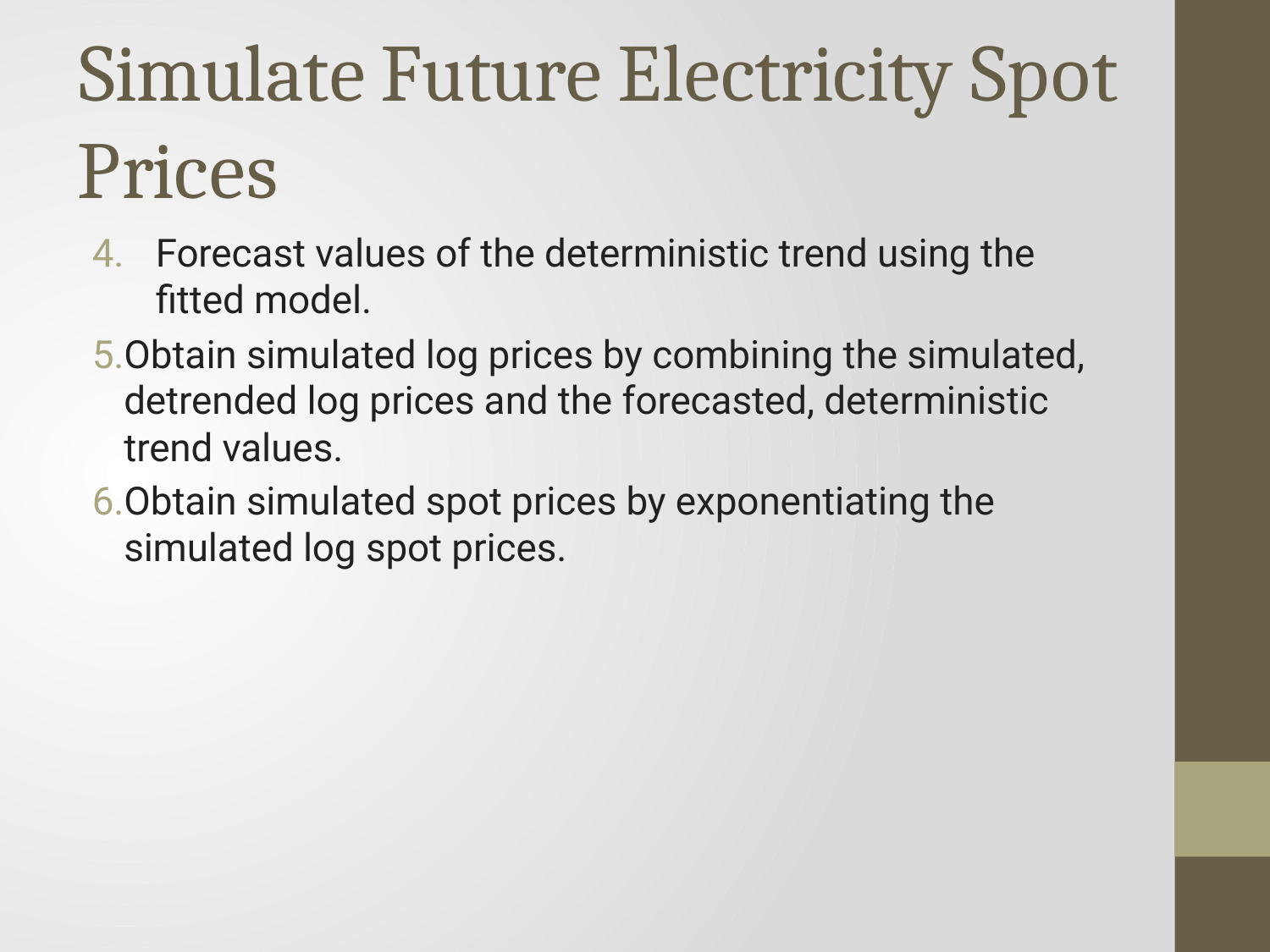

# Simulate Future Electricity Spot Prices
Forecast values of the deterministic trend using the fitted model.
Obtain simulated log prices by combining the simulated, detrended log prices and the forecasted, deterministic trend values.
Obtain simulated spot prices by exponentiating the simulated log spot prices.